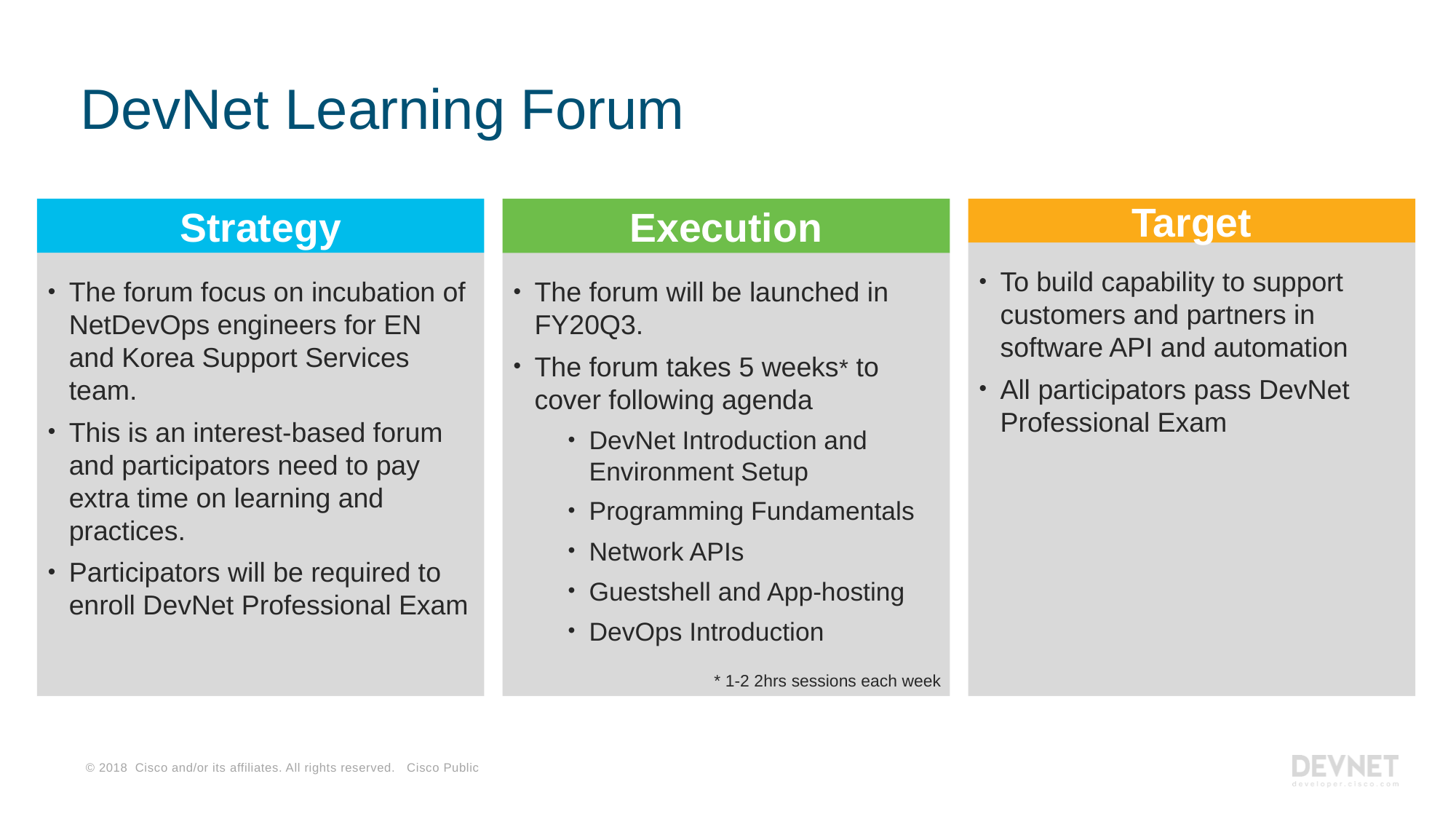

# DevNet Learning Forum
Strategy
The forum focus on incubation of NetDevOps engineers for EN and Korea Support Services team.
This is an interest-based forum and participators need to pay extra time on learning and practices.
Participators will be required to enroll DevNet Professional Exam
Execution
The forum will be launched in FY20Q3.
The forum takes 5 weeks* to cover following agenda
DevNet Introduction and Environment Setup
Programming Fundamentals
Network APIs
Guestshell and App-hosting
DevOps Introduction
Target
To build capability to support customers and partners in software API and automation
All participators pass DevNet Professional Exam

* 1-2 2hrs sessions each week